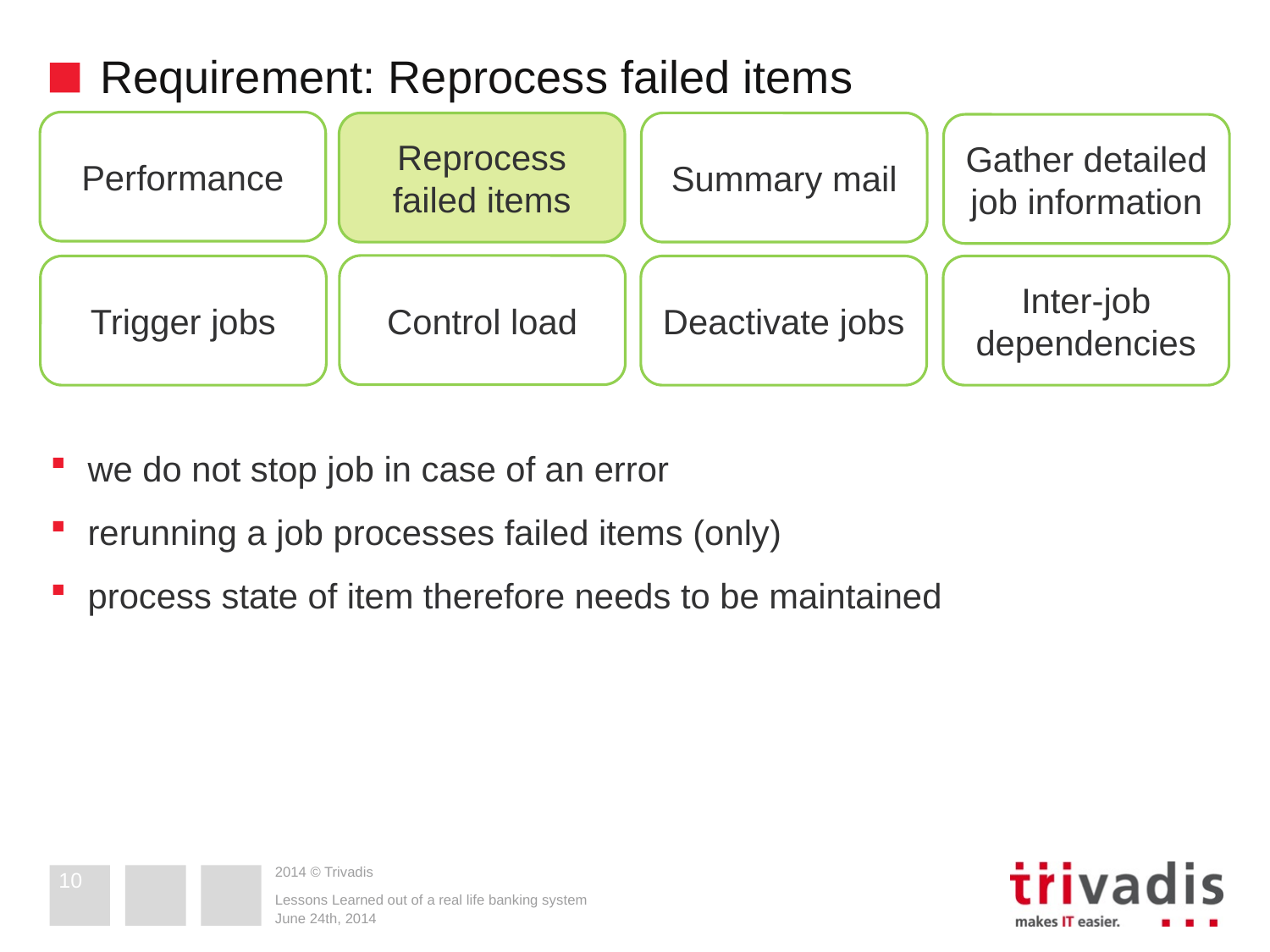

# Requirement: Reprocess failed items
Performance
Summary mail
Reprocess failed items
Gather detailed job information
Control load
Deactivate jobs
Inter-job dependencies
Trigger jobs
we do not stop job in case of an error
rerunning a job processes failed items (only)
process state of item therefore needs to be maintained

10
Lessons Learned out of a real life banking system
June 24th, 2014